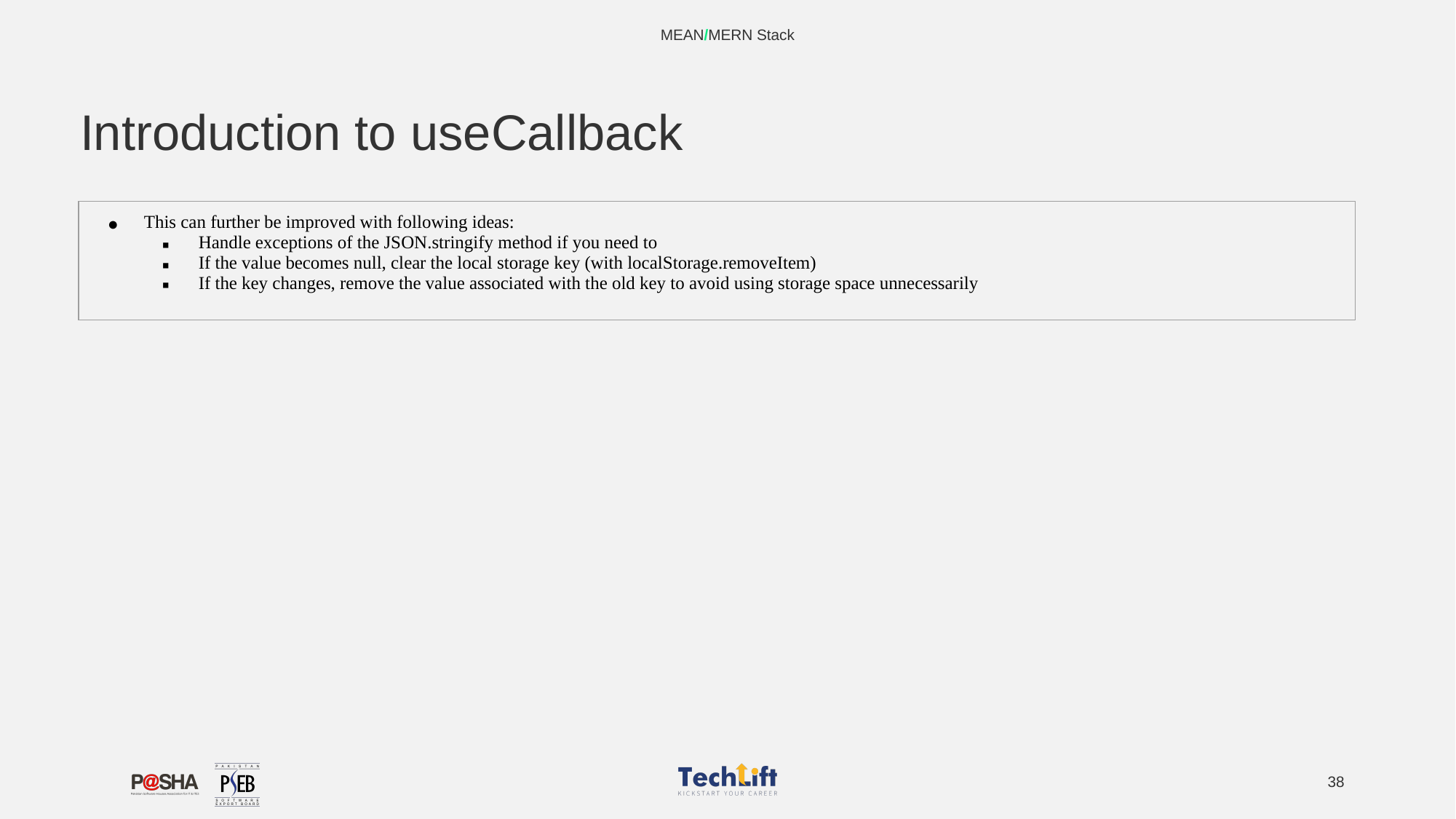

MEAN/MERN Stack
# Introduction to useCallback
| This can further be improved with following ideas: Handle exceptions of the JSON.stringify method if you need to If the value becomes null, clear the local storage key (with localStorage.removeItem) If the key changes, remove the value associated with the old key to avoid using storage space unnecessarily |
| --- |
38